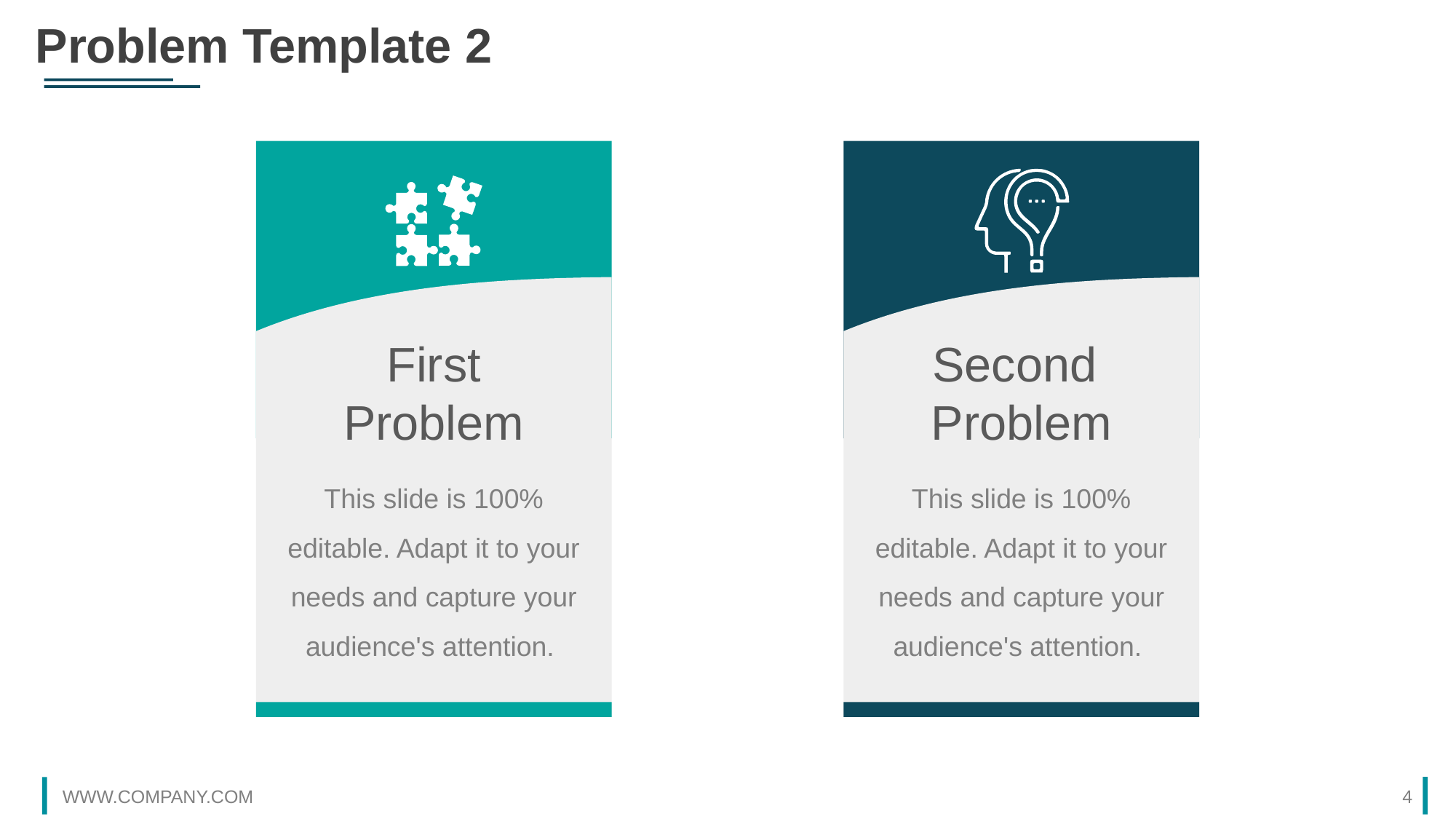

Problem Template 2

First Problem
This slide is 100% editable. Adapt it to your needs and capture your audience's attention.

Second  Problem
This slide is 100% editable. Adapt it to your needs and capture your audience's attention.
WWW.COMPANY.COM
4